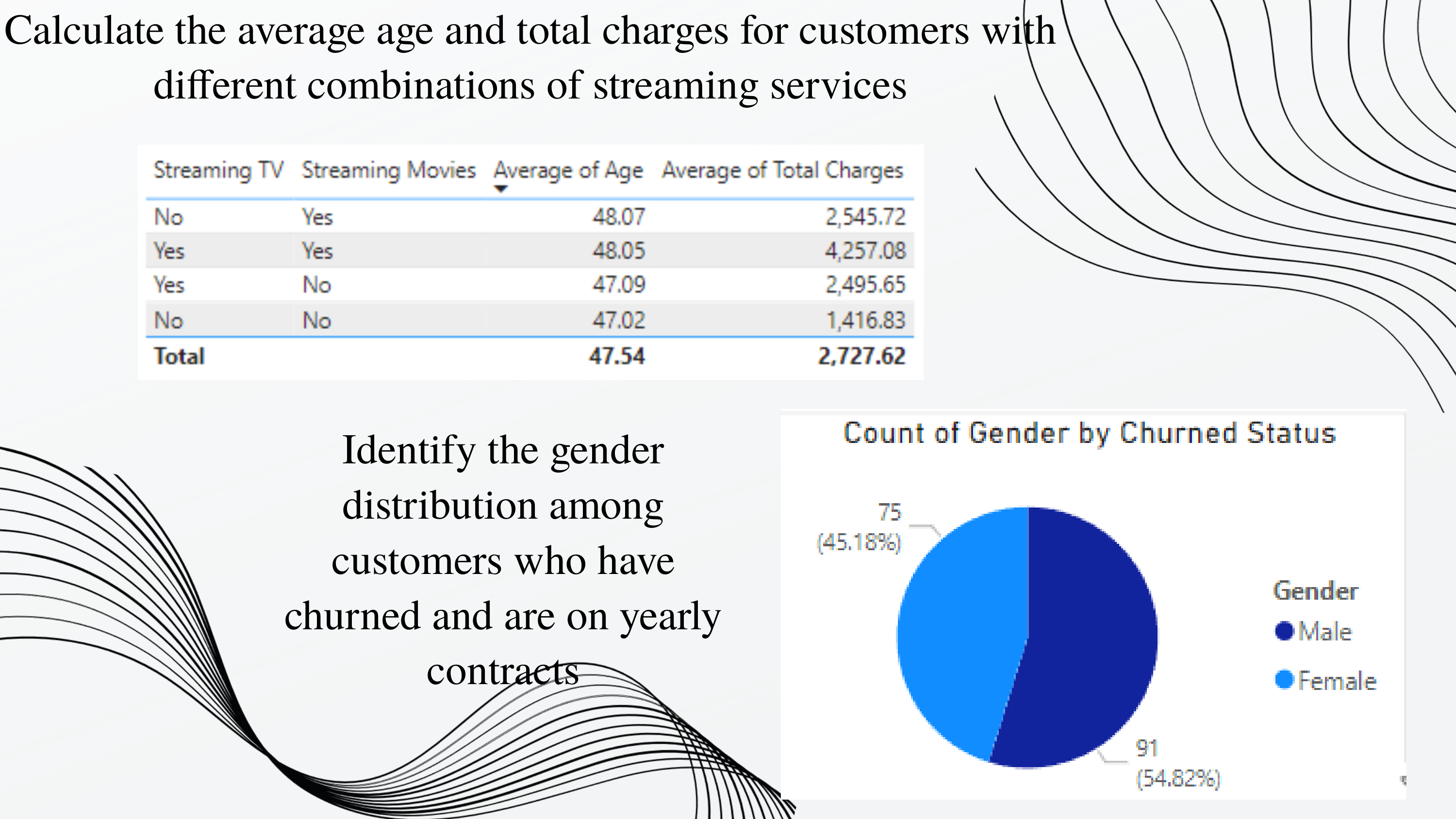

Calculate the average age and total charges for customers with different combinations of streaming services

Identify the gender distribution among customers who have churned and are on yearly contracts